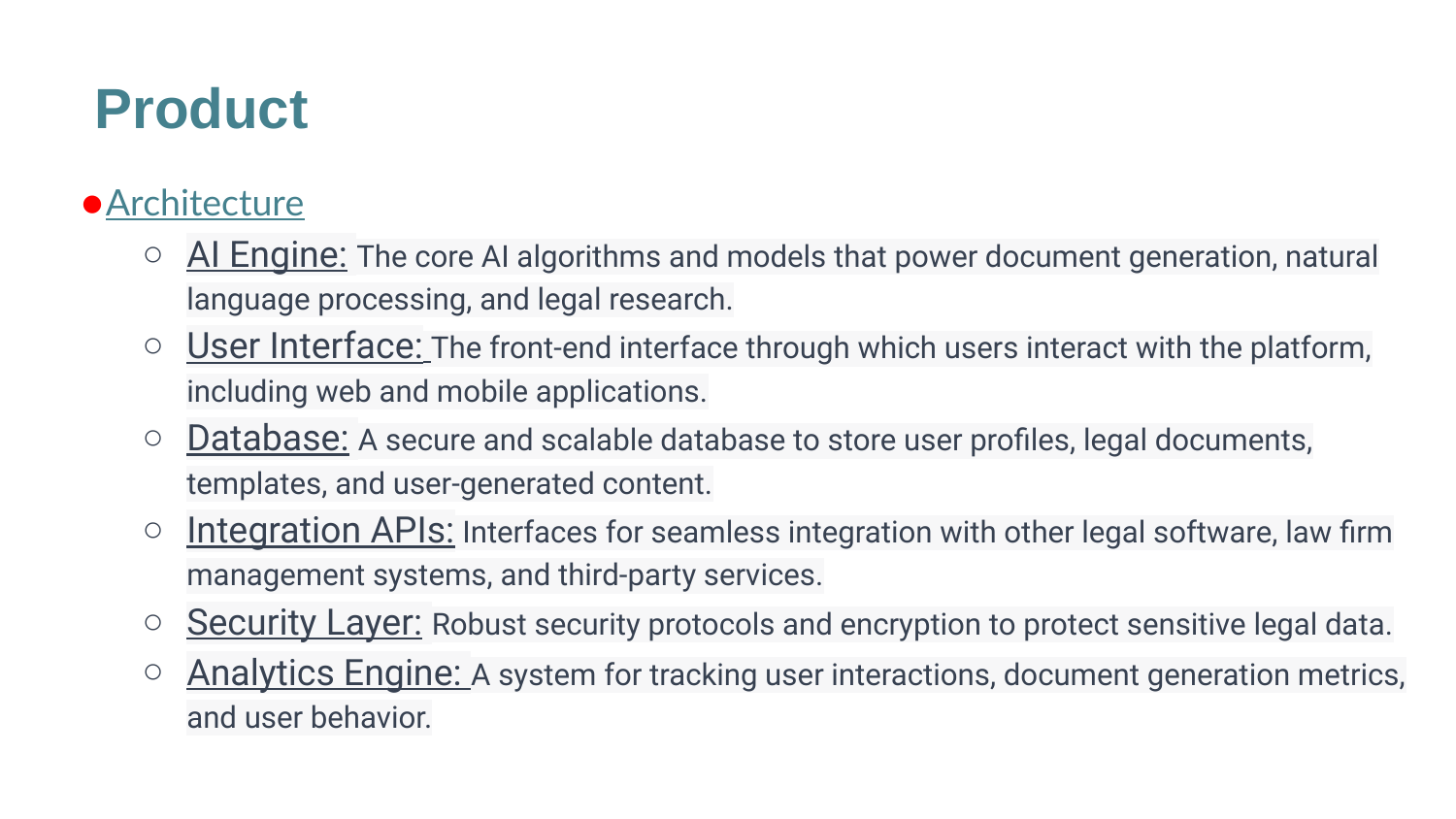

# Product
Architecture
AI Engine: The core AI algorithms and models that power document generation, natural language processing, and legal research.
User Interface: The front-end interface through which users interact with the platform, including web and mobile applications.
Database: A secure and scalable database to store user profiles, legal documents, templates, and user-generated content.
Integration APIs: Interfaces for seamless integration with other legal software, law firm management systems, and third-party services.
Security Layer: Robust security protocols and encryption to protect sensitive legal data.
Analytics Engine: A system for tracking user interactions, document generation metrics, and user behavior.